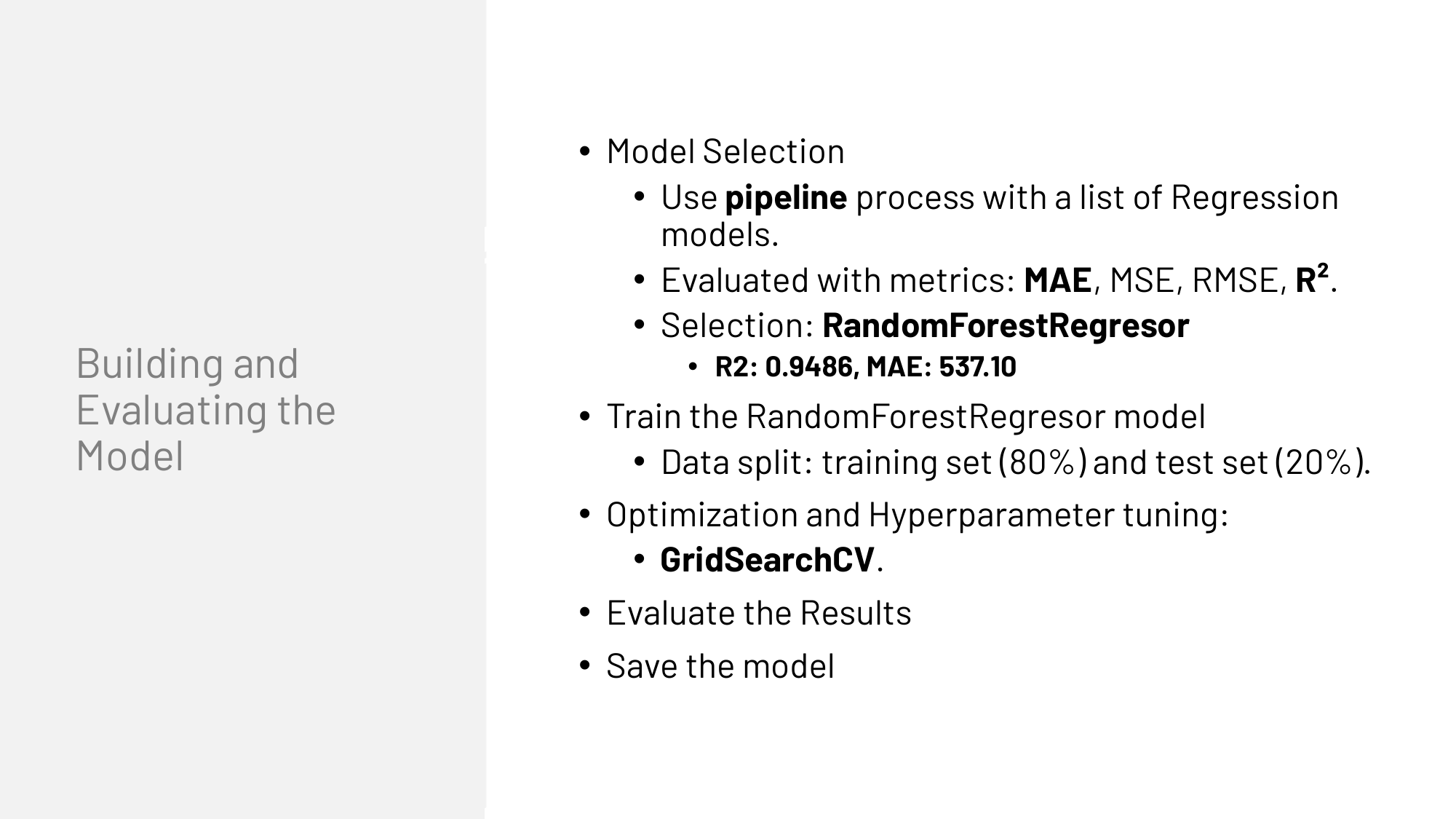

Model Selection
Use pipeline process with a list of Regression models.
Evaluated with metrics: MAE, MSE, RMSE, R².
Selection: RandomForestRegresor
R2: 0.9486, MAE: 537.10
Train the RandomForestRegresor model
Data split: training set (80%) and test set (20%).
Optimization and Hyperparameter tuning:
GridSearchCV.
Evaluate the Results
Save the model
Building and Evaluating the Model